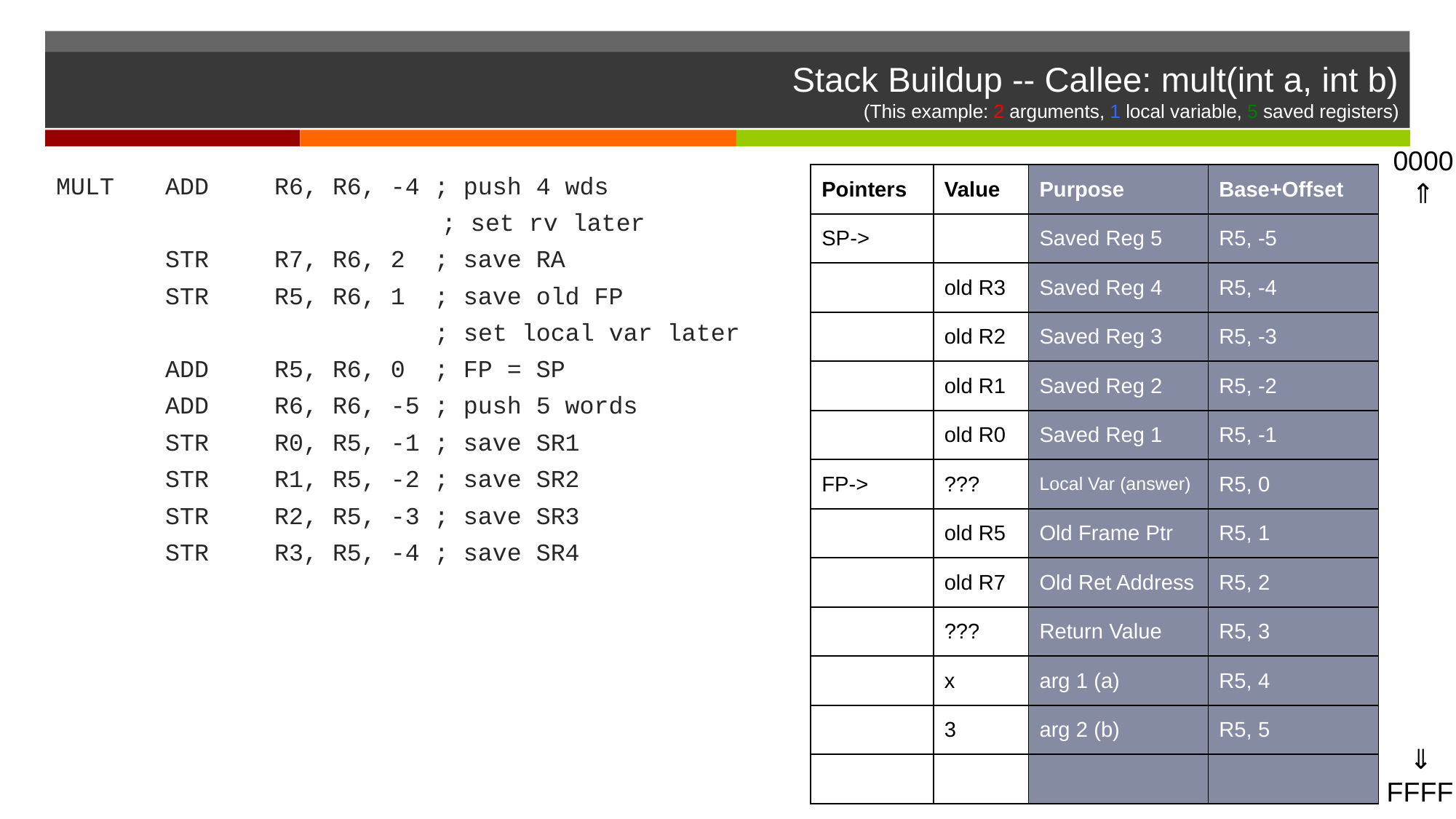

# Stack Buildup -- Callee: mult(int a, int b) (This example: 2 arguments, 1 local variable, 5 saved registers)
0000
⇑
MULT	ADD	R6, R6, -4 ; push 4 wds
			    ; set rv later
	STR	R7, R6, 2  ; save RA
	STR	R5, R6, 1  ; save old FP
		           ; set local var later
	ADD	R5, R6, 0  ; FP = SP
	ADD	R6, R6, -5 ; push 5 words
	STR	R0, R5, -1 ; save SR1
	STR	R1, R5, -2 ; save SR2
	STR	R2, R5, -3 ; save SR3
	STR	R3, R5, -4 ; save SR4

| Pointers | Value | Purpose | Base+Offset |
| --- | --- | --- | --- |
| SP-> |  | Saved Reg 5 | R5, -5 |
|  | old R3 | Saved Reg 4 | R5, -4 |
|  | old R2 | Saved Reg 3 | R5, -3 |
|  | old R1 | Saved Reg 2 | R5, -2 |
|  | old R0 | Saved Reg 1 | R5, -1 |
| FP-> | ??? | Local Var (answer) | R5, 0 |
|  | old R5 | Old Frame Ptr | R5, 1 |
|  | old R7 | Old Ret Address | R5, 2 |
|  | ??? | Return Value | R5, 3 |
|  | x | arg 1 (a) | R5, 4 |
|  | 3 | arg 2 (b) | R5, 5 |
|  |  |  |  |
   ⇓
FFFF